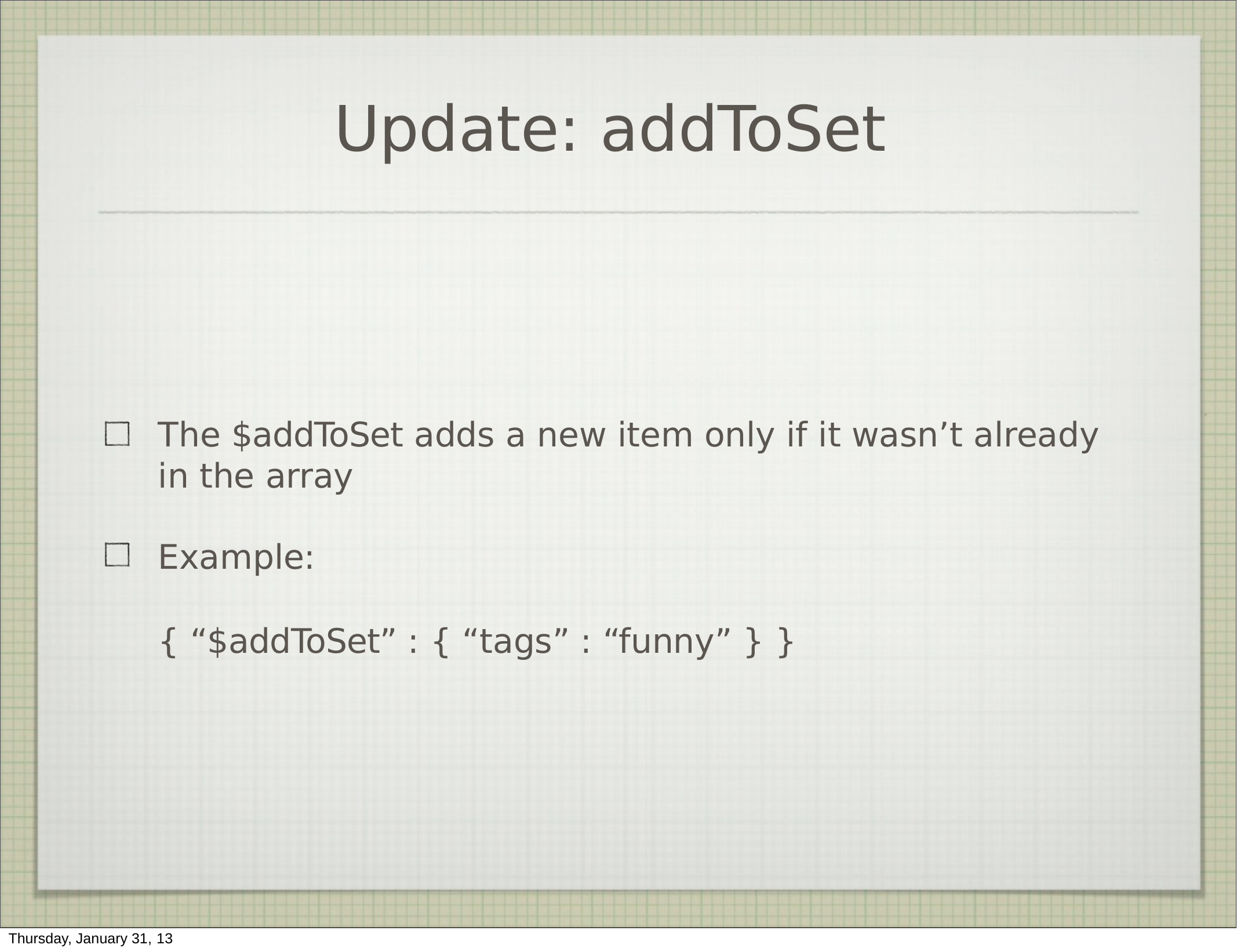

# Update: addToSet
The $addToSet adds a new item only if it wasn’t already  in the array

Example:

{ “$addToSet” : { “tags” : “funny” } }

Thursday, January 31, 13